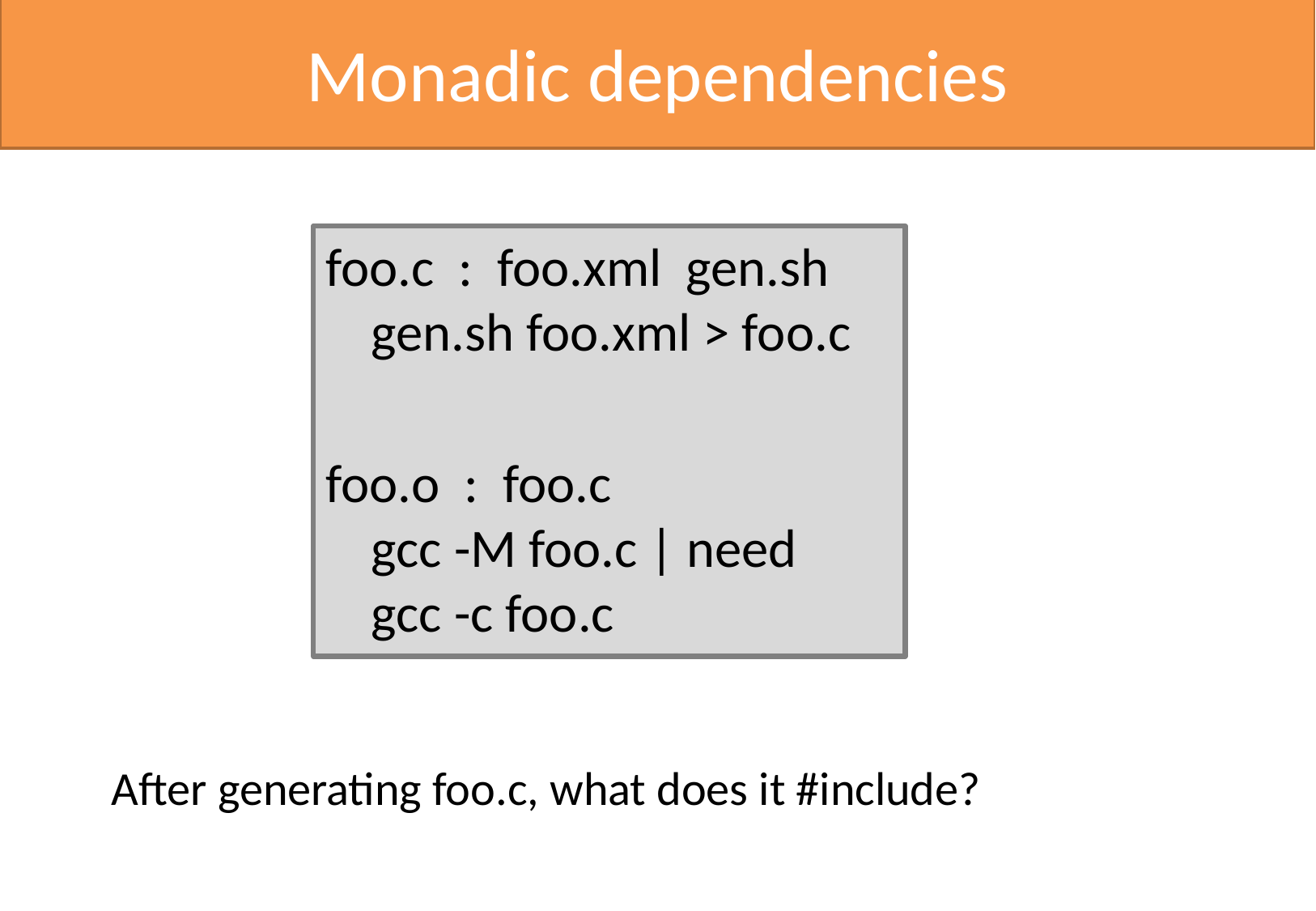

# Monadic dependencies
foo.c  :  foo.xml  gen.sh
gen.sh foo.xml > foo.c

foo.o  :  foo.c
gcc -M foo.c | need
gcc -c foo.c

After generating foo.c, what does it #include?